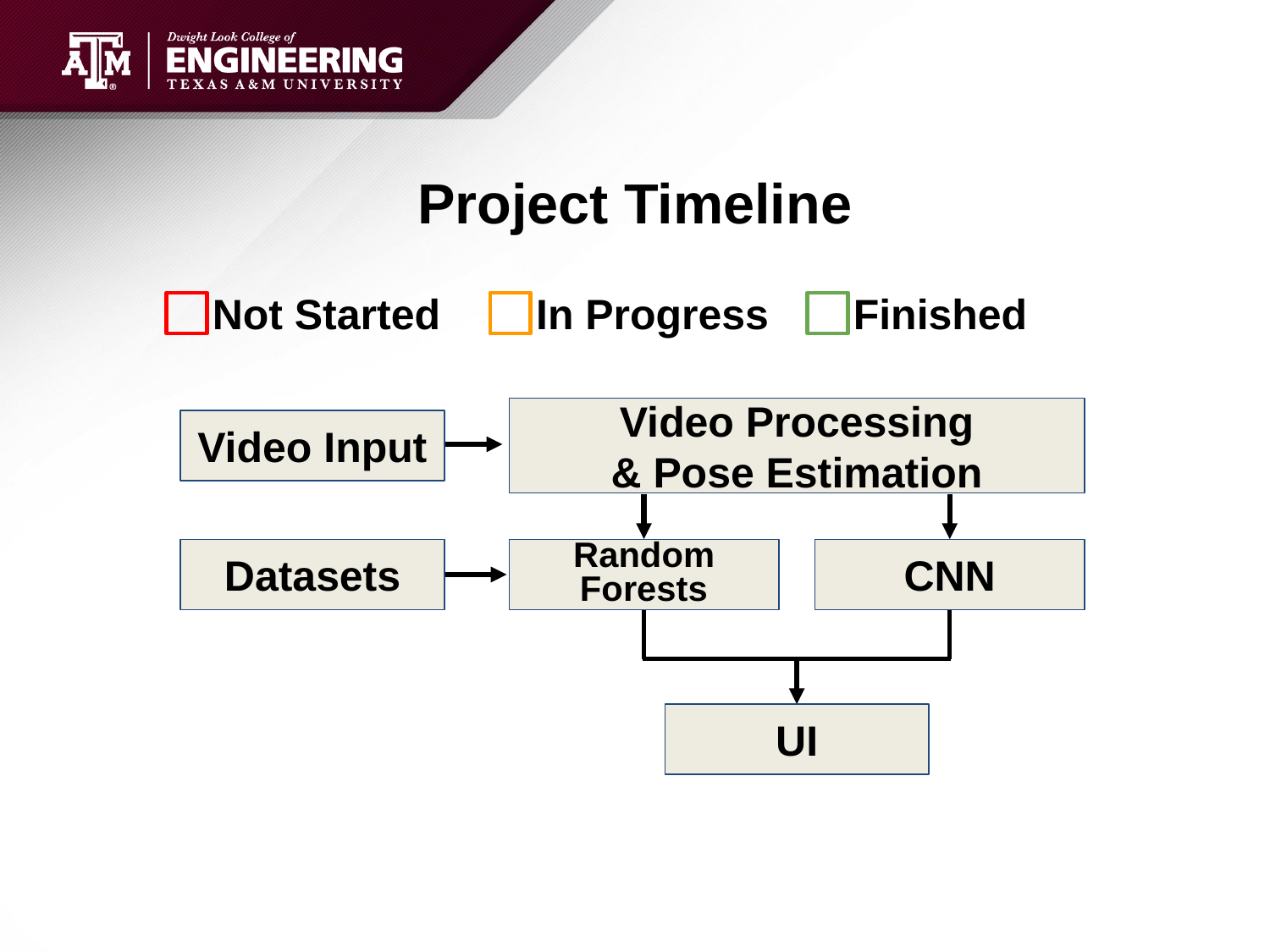

# Project Timeline
Not Started
In Progress
Finished

Video Processing
& Pose Estimation
Video Input

Datasets
CNN
Random Forests

UI